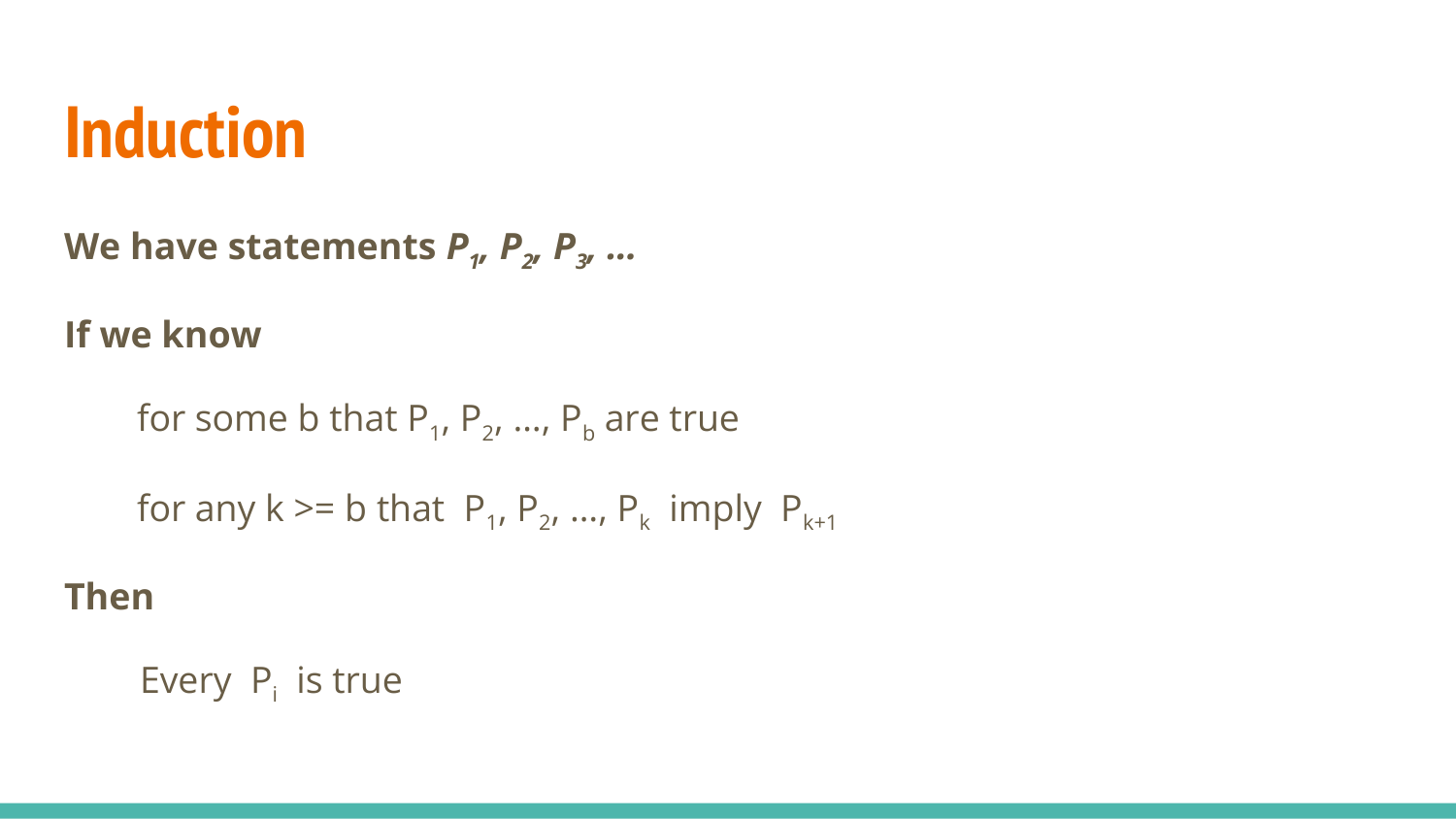

# Induction

We have statements P1, P2, P3, …
If we know
for some b that P1, P2, …, Pb are true
for any k >= b that  P1, P2, …, Pk  imply  Pk+1
Then
        Every  Pi  is true